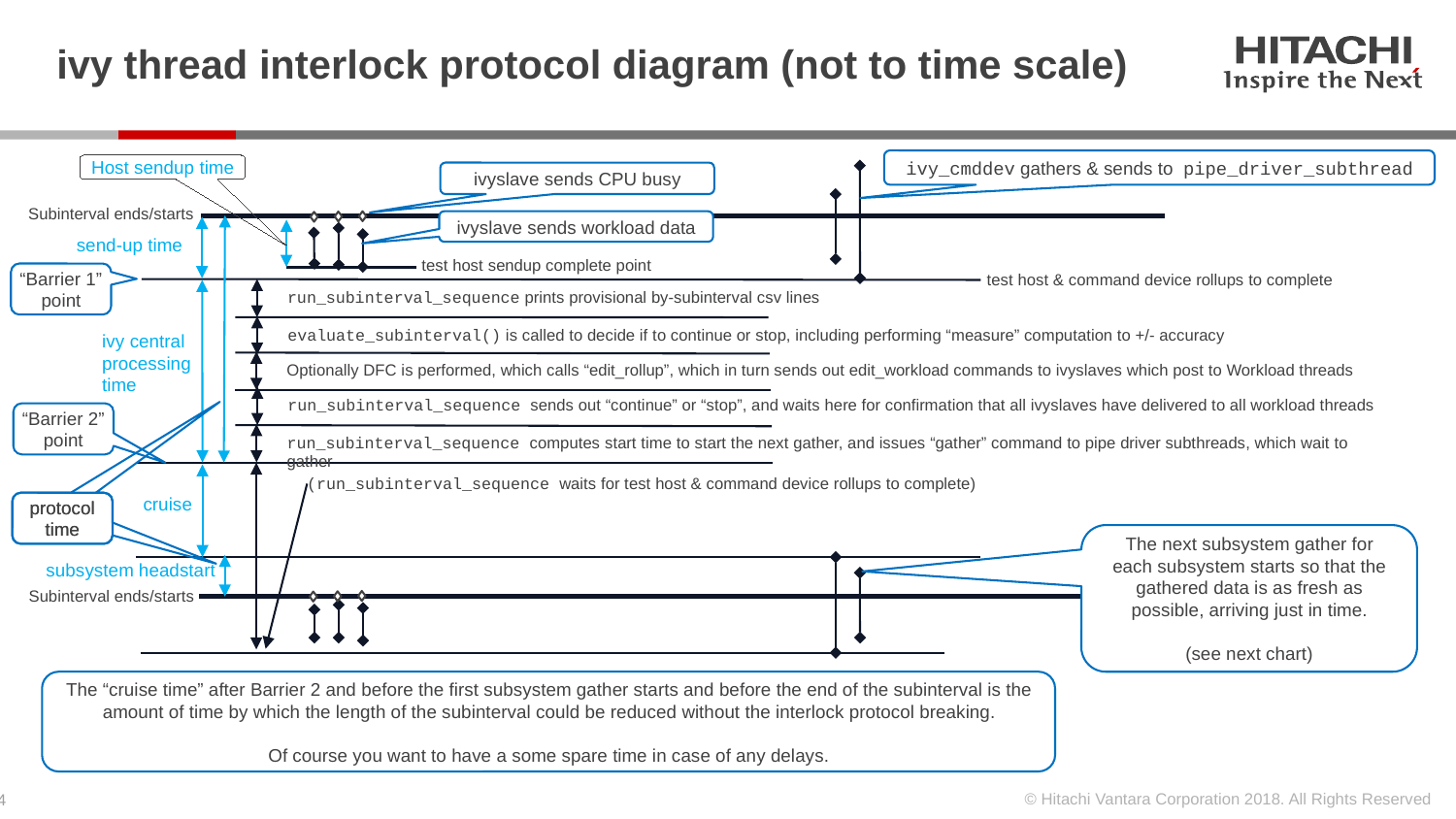

# ivy thread interlock protocol diagram (not to time scale)
ivy_cmddev gathers & sends to  pipe_driver_subthread
Host sendup time
ivyslave sends CPU busy
Subinterval ends/starts

ivyslave sends workload data

send-up time
test host sendup complete point
test host & command device rollups to complete
“Barrier 1”
point
run_subinterval_sequence prints provisional by-subinterval csv lines
evaluate_subinterval() is called to decide if to continue or stop, including performing “measure” computation to +/- accuracy
ivy central processing time
Optionally DFC is performed, which calls “edit_rollup”, which in turn sends out edit_workload commands to ivyslaves which post to Workload threads
run_subinterval_sequence sends out “continue” or “stop”, and waits here for confirmation that all ivyslaves have delivered to all workload threads
“Barrier 2”
point
run_subinterval_sequence computes start time to start the next gather, and issues “gather” command to pipe driver subthreads, which wait to gather
(run_subinterval_sequence waits for test host & command device rollups to complete)
cruise
protocol time
protocol time
The next subsystem gather for each subsystem starts so that the gathered data is as fresh as possible, arriving just in time.

(see next chart)
subsystem headstart
Subinterval ends/starts

The “cruise time” after Barrier 2 and before the first subsystem gather starts and before the end of the subinterval is the amount of time by which the length of the subinterval could be reduced without the interlock protocol breaking.

Of course you want to have a some spare time in case of any delays.